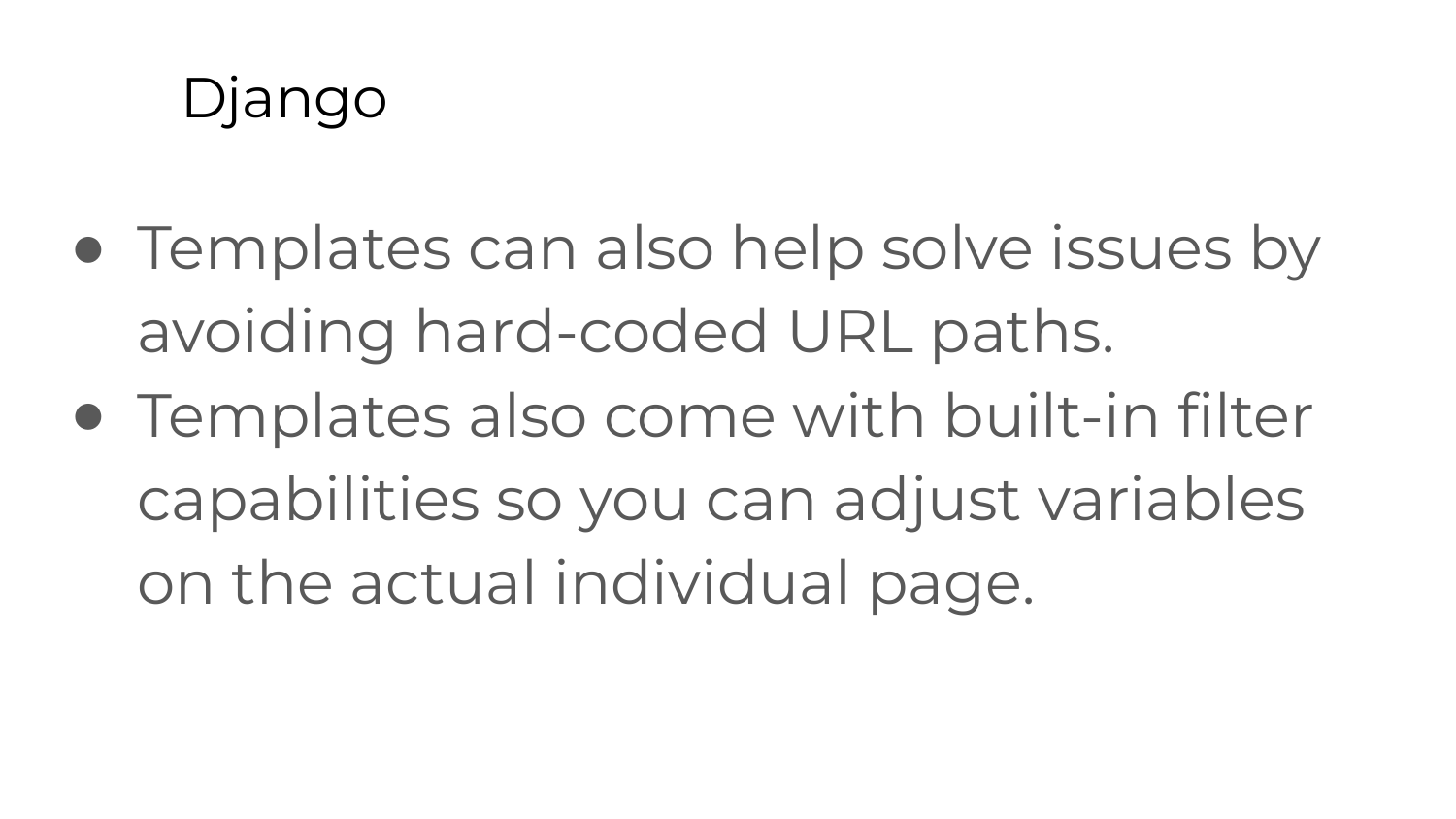

# Django
Templates can also help solve issues by avoiding hard-coded URL paths.
Templates also come with built-in filter capabilities so you can adjust variables on the actual individual page.